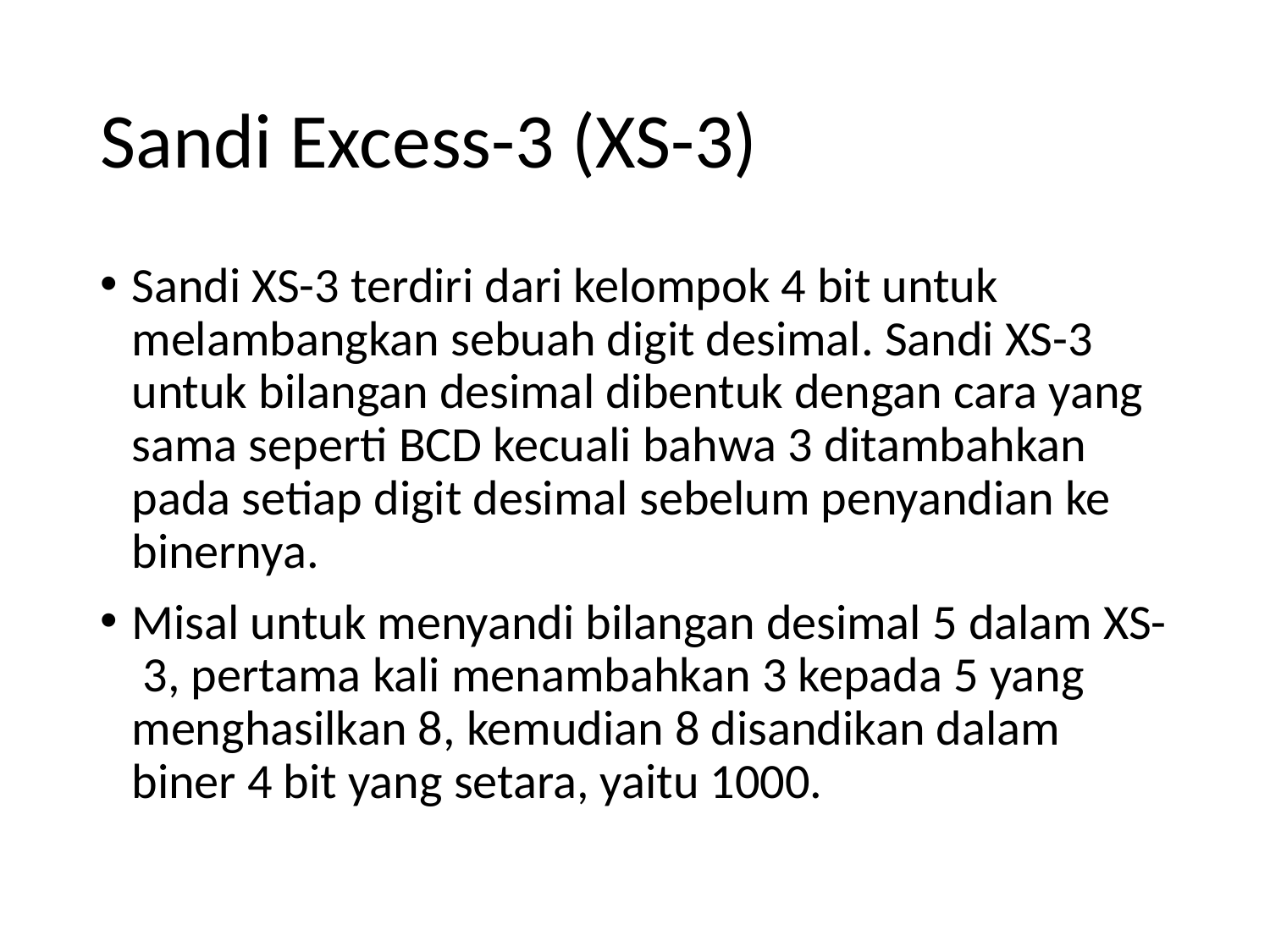

# Sandi Excess-3 (XS-3)
Sandi XS-3 terdiri dari kelompok 4 bit untuk  melambangkan sebuah digit desimal. Sandi XS-3  untuk bilangan desimal dibentuk dengan cara yang  sama seperti BCD kecuali bahwa 3 ditambahkan  pada setiap digit desimal sebelum penyandian ke binernya.
Misal untuk menyandi bilangan desimal 5 dalam XS-  3, pertama kali menambahkan 3 kepada 5 yang  menghasilkan 8, kemudian 8 disandikan dalam biner 4 bit yang setara, yaitu 1000.